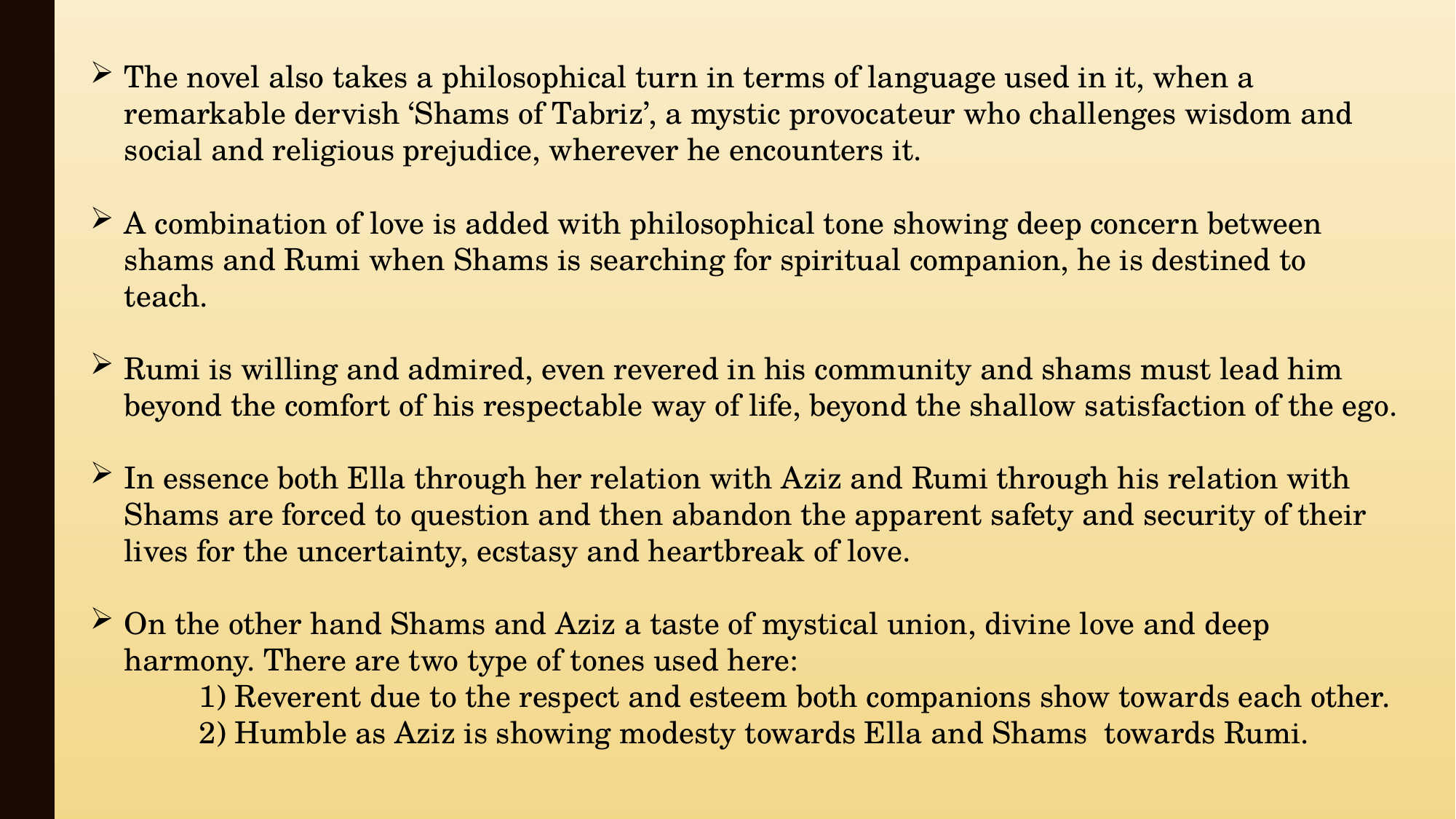

The novel also takes a philosophical turn in terms of language used in it, when a remarkable dervish ‘Shams of Tabriz’, a mystic provocateur who challenges wisdom and social and religious prejudice, wherever he encounters it.

A combination of love is added with philosophical tone showing deep concern between shams and Rumi when Shams is searching for spiritual companion, he is destined to teach.

Rumi is willing and admired, even revered in his community and shams must lead him beyond the comfort of his respectable way of life, beyond the shallow satisfaction of the ego.

In essence both Ella through her relation with Aziz and Rumi through his relation with Shams are forced to question and then abandon the apparent safety and security of their lives for the uncertainty, ecstasy and heartbreak of love.

On the other hand Shams and Aziz a taste of mystical union, divine love and deep harmony. There are two type of tones used here:
	1) Reverent due to the respect and esteem both companions show towards each other.
	2) Humble as Aziz is showing modesty towards Ella and Shams  towards Rumi.